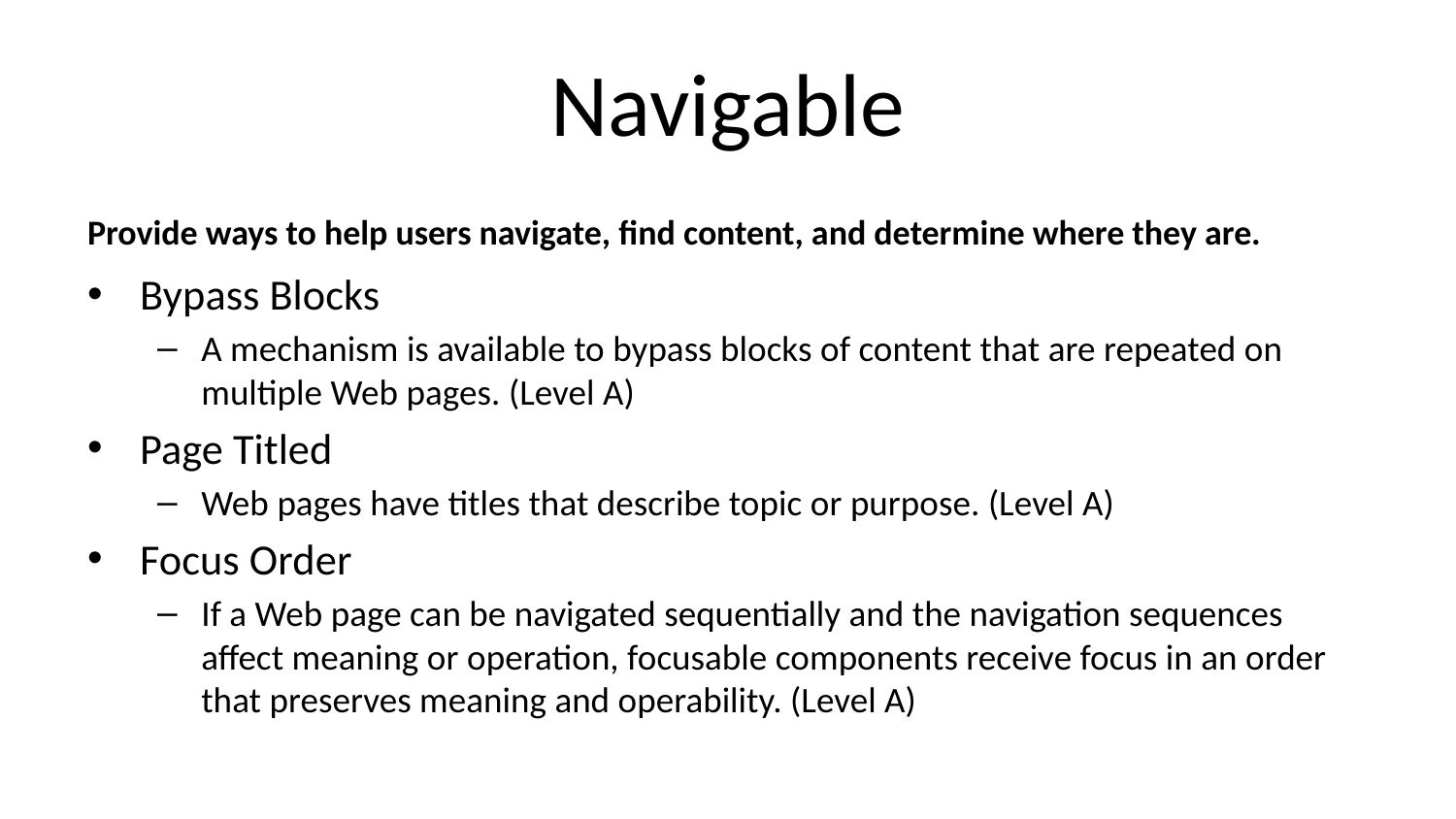

# Navigable
Provide ways to help users navigate, find content, and determine where they are.
Bypass Blocks
A mechanism is available to bypass blocks of content that are repeated on multiple Web pages. (Level A)
Page Titled
Web pages have titles that describe topic or purpose. (Level A)
Focus Order
If a Web page can be navigated sequentially and the navigation sequences affect meaning or operation, focusable components receive focus in an order that preserves meaning and operability. (Level A)